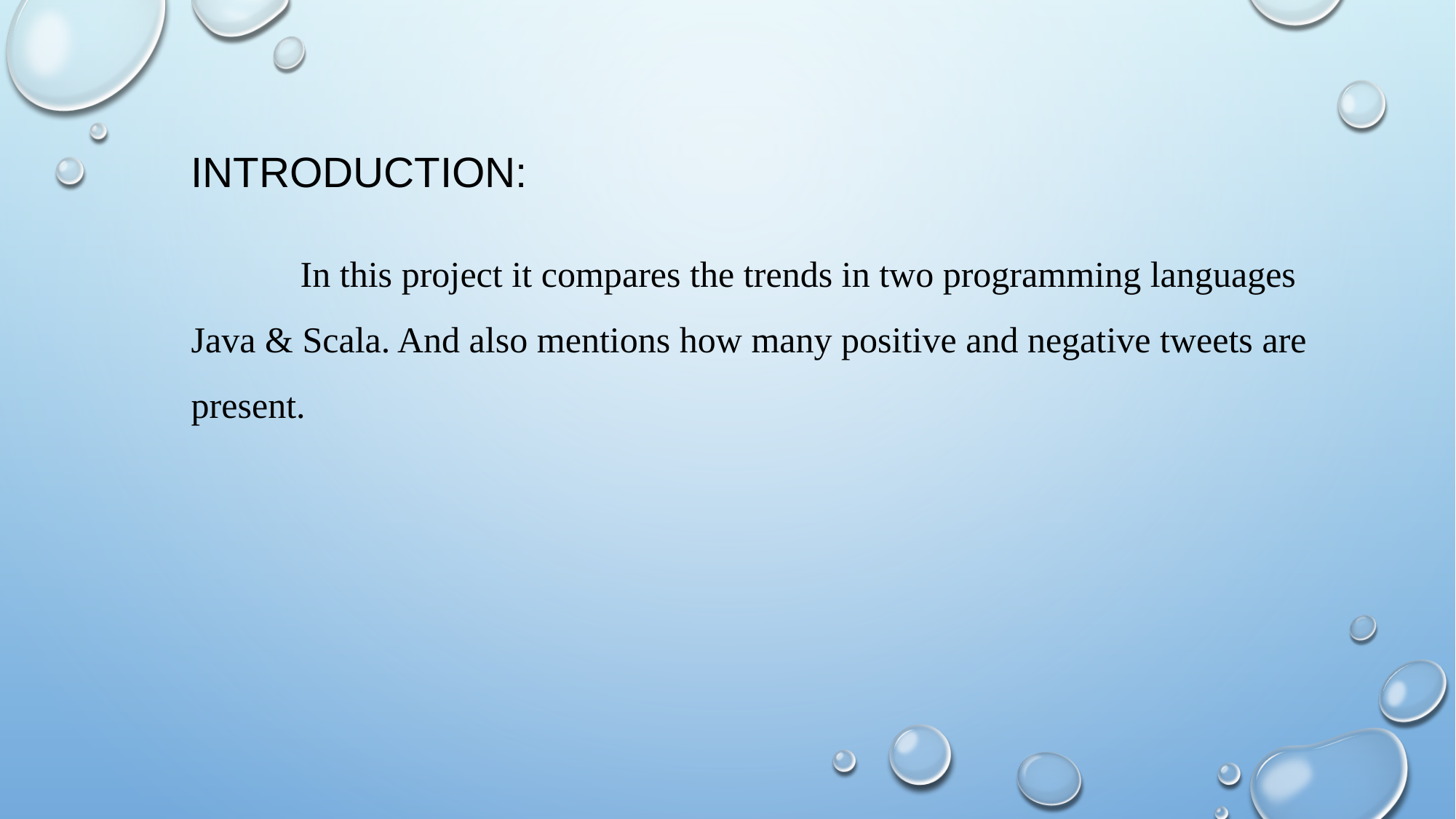

INTRODUCTION:

	In this project it compares the trends in two programming languages Java & Scala. And also mentions how many positive and negative tweets are present.